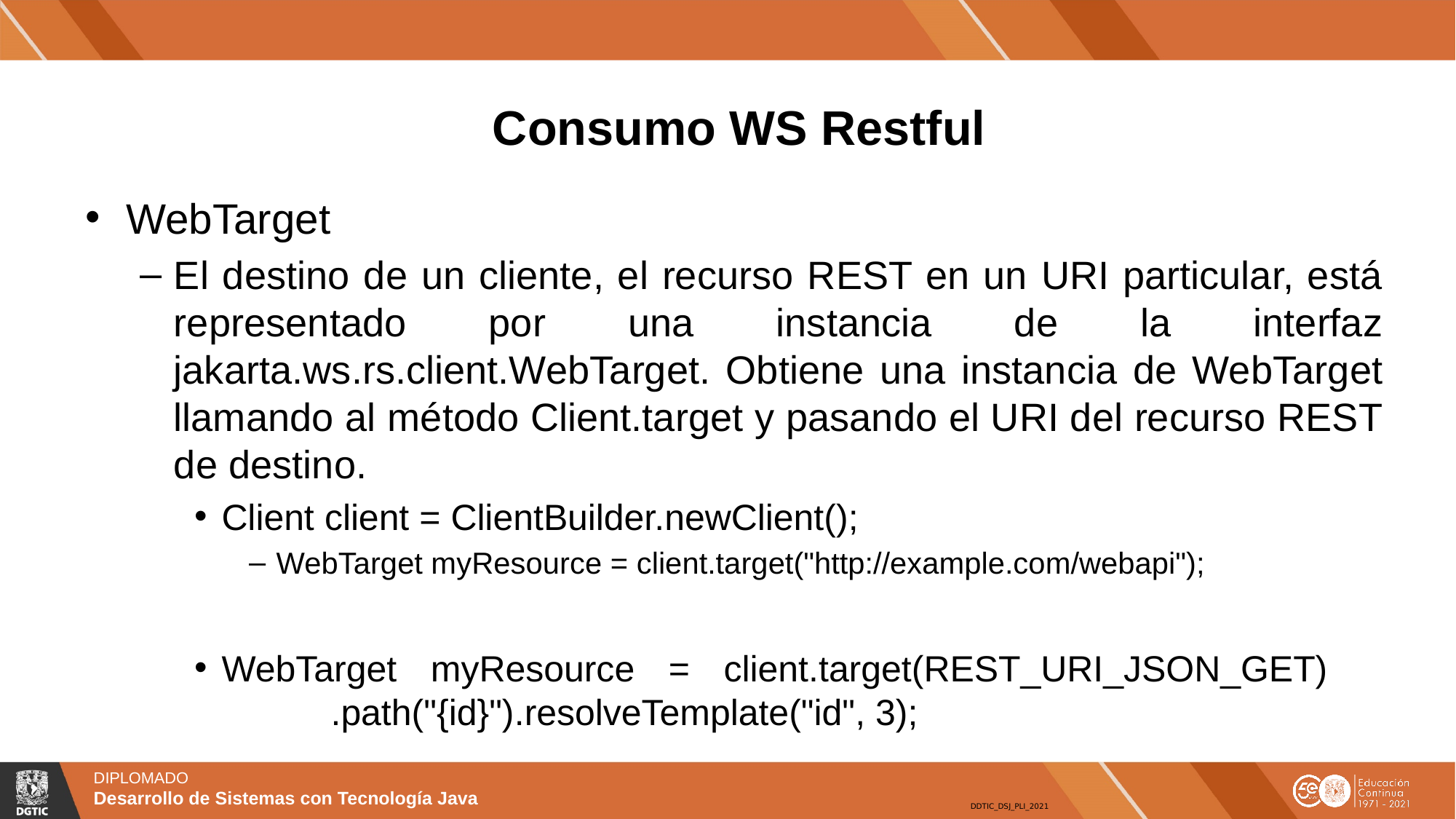

# Consumo WS Restful
WebTarget
El destino de un cliente, el recurso REST en un URI particular, está representado por una instancia de la interfaz jakarta.ws.rs.client.WebTarget. Obtiene una instancia de WebTarget llamando al método Client.target y pasando el URI del recurso REST de destino.
Client client = ClientBuilder.newClient();
WebTarget myResource = client.target("http://example.com/webapi");

WebTarget myResource = client.target(REST_URI_JSON_GET)		.path("{id}").resolveTemplate("id", 3);